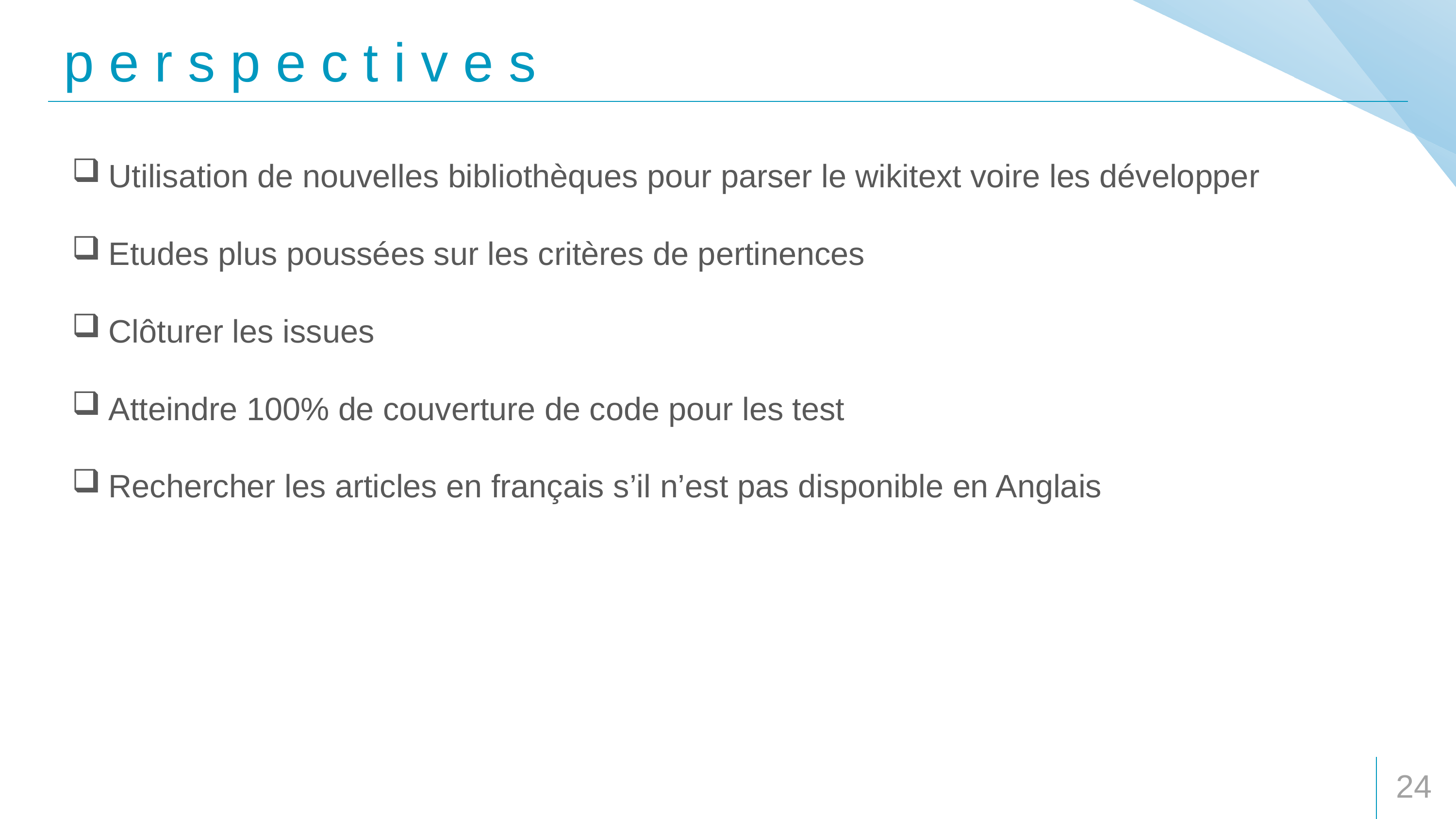

# perspectives
Utilisation de nouvelles bibliothèques pour parser le wikitext voire les développer

Etudes plus poussées sur les critères de pertinences

Clôturer les issues

Atteindre 100% de couverture de code pour les test

Rechercher les articles en français s’il n’est pas disponible en Anglais

24